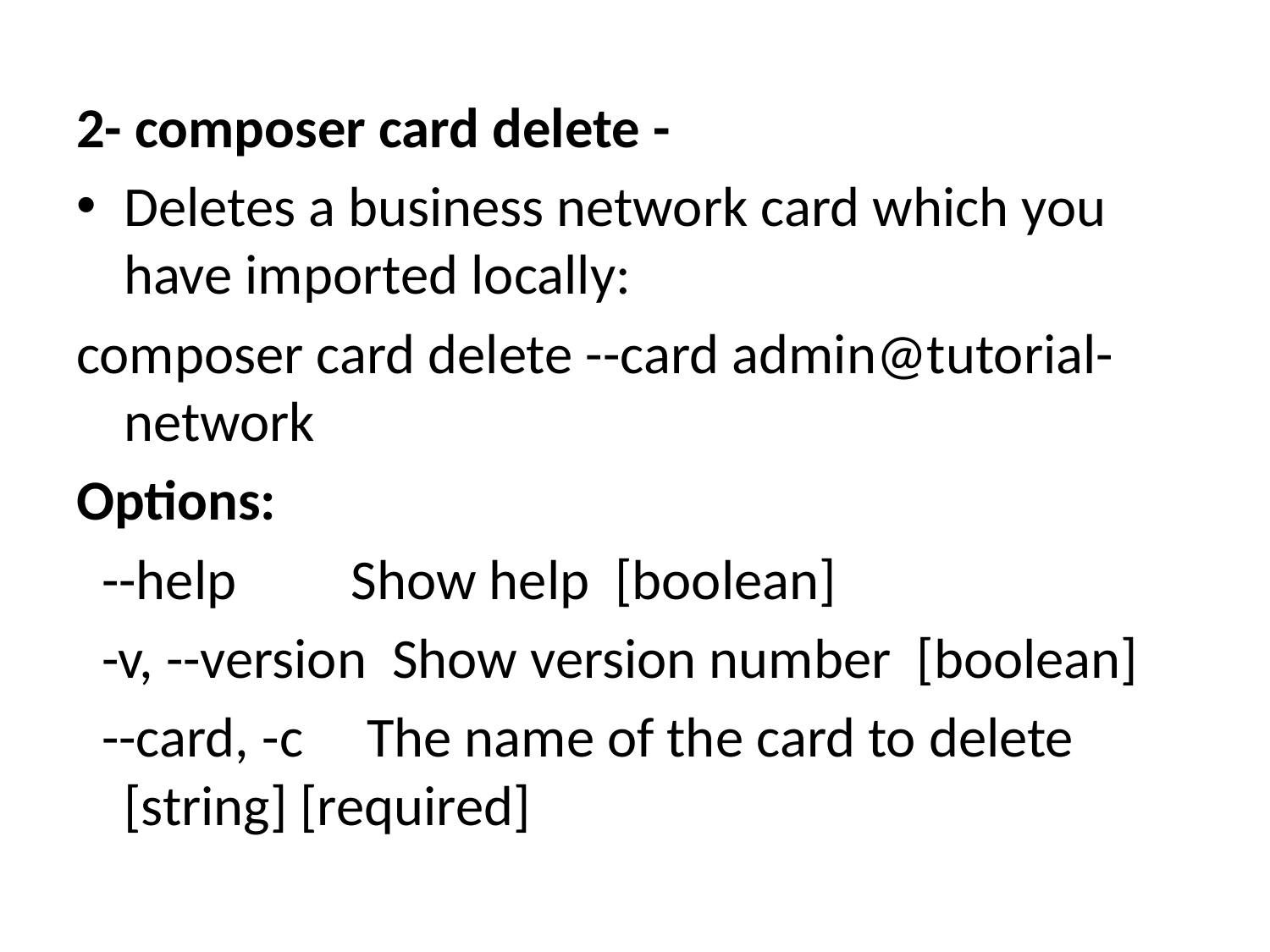

2- composer card delete -
Deletes a business network card which you have imported locally:
composer card delete --card admin@tutorial-network
Options:
  --help         Show help  [boolean]
  -v, --version  Show version number  [boolean]
  --card, -c     The name of the card to delete  [string] [required]